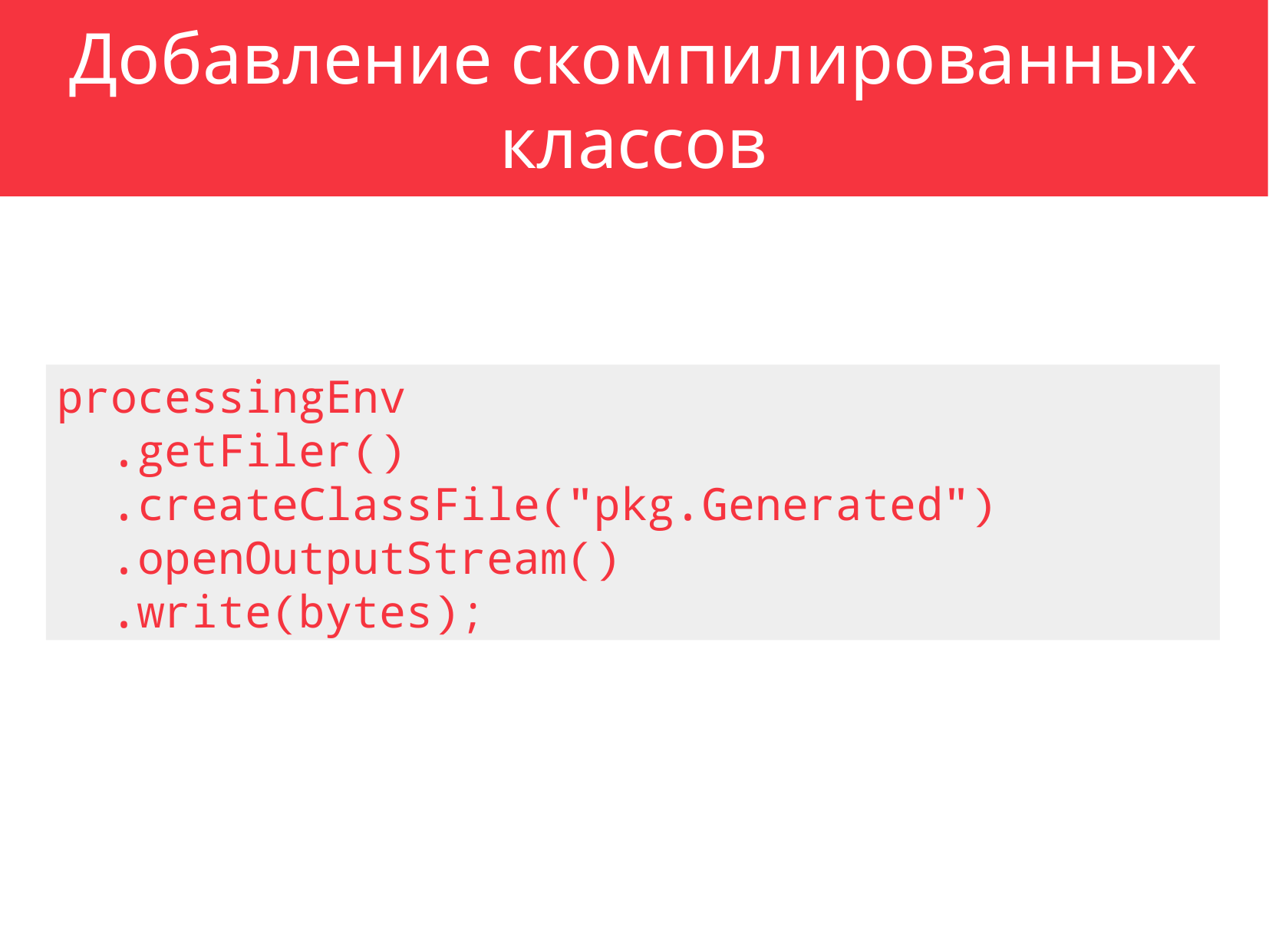

Добавление скомпилированных классов
processingEnv
  .getFiler()
  .createClassFile("pkg.Generated")
  .openOutputStream()
  .write(bytes);